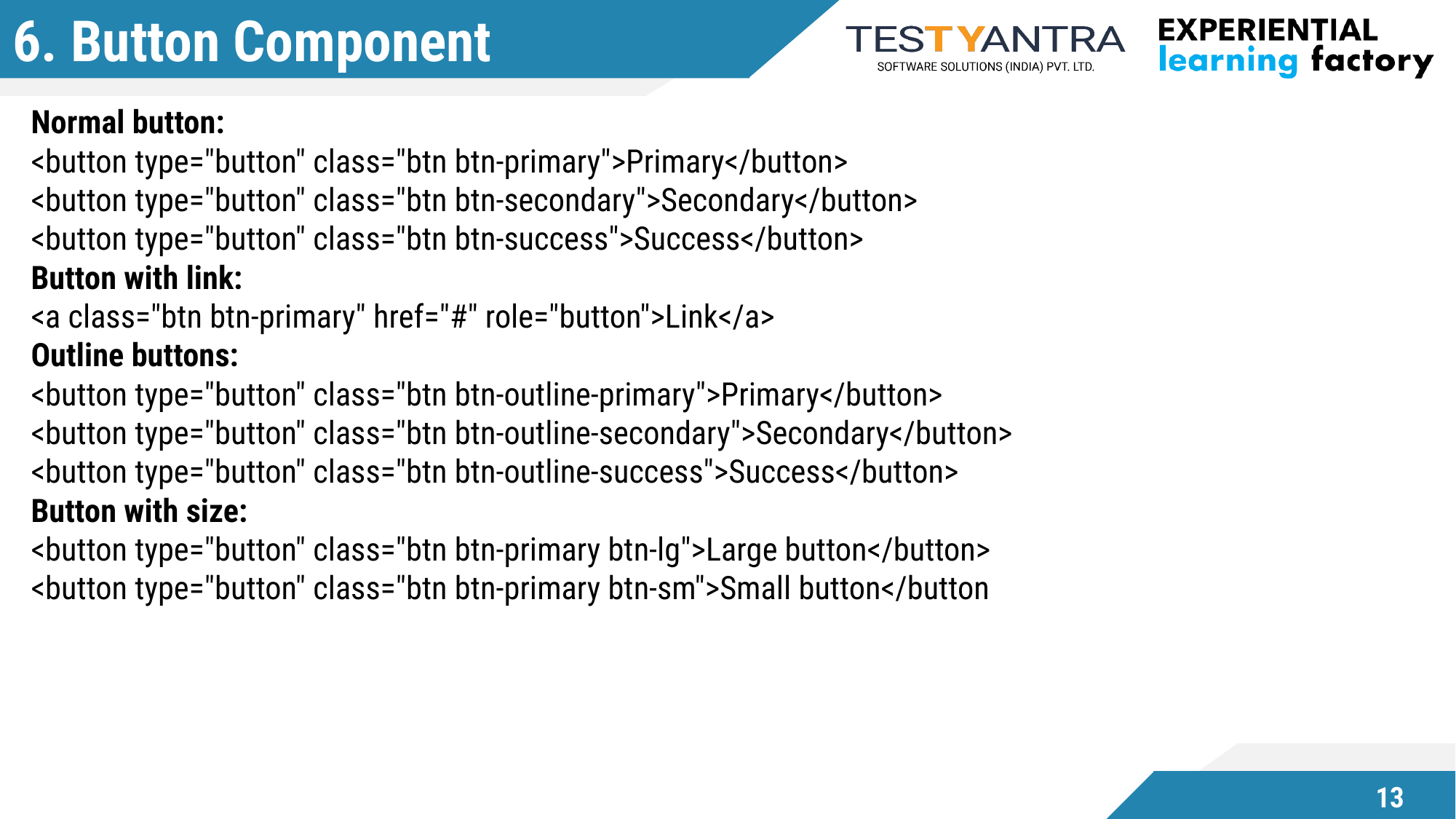

# 6. Button Component
Normal button:
<button type="button" class="btn btn-primary">Primary</button>
<button type="button" class="btn btn-secondary">Secondary</button>
<button type="button" class="btn btn-success">Success</button>
Button with link:
<a class="btn btn-primary" href="#" role="button">Link</a>
Outline buttons:
<button type="button" class="btn btn-outline-primary">Primary</button>
<button type="button" class="btn btn-outline-secondary">Secondary</button>
<button type="button" class="btn btn-outline-success">Success</button>
Button with size:
<button type="button" class="btn btn-primary btn-lg">Large button</button>
<button type="button" class="btn btn-primary btn-sm">Small button</button

13